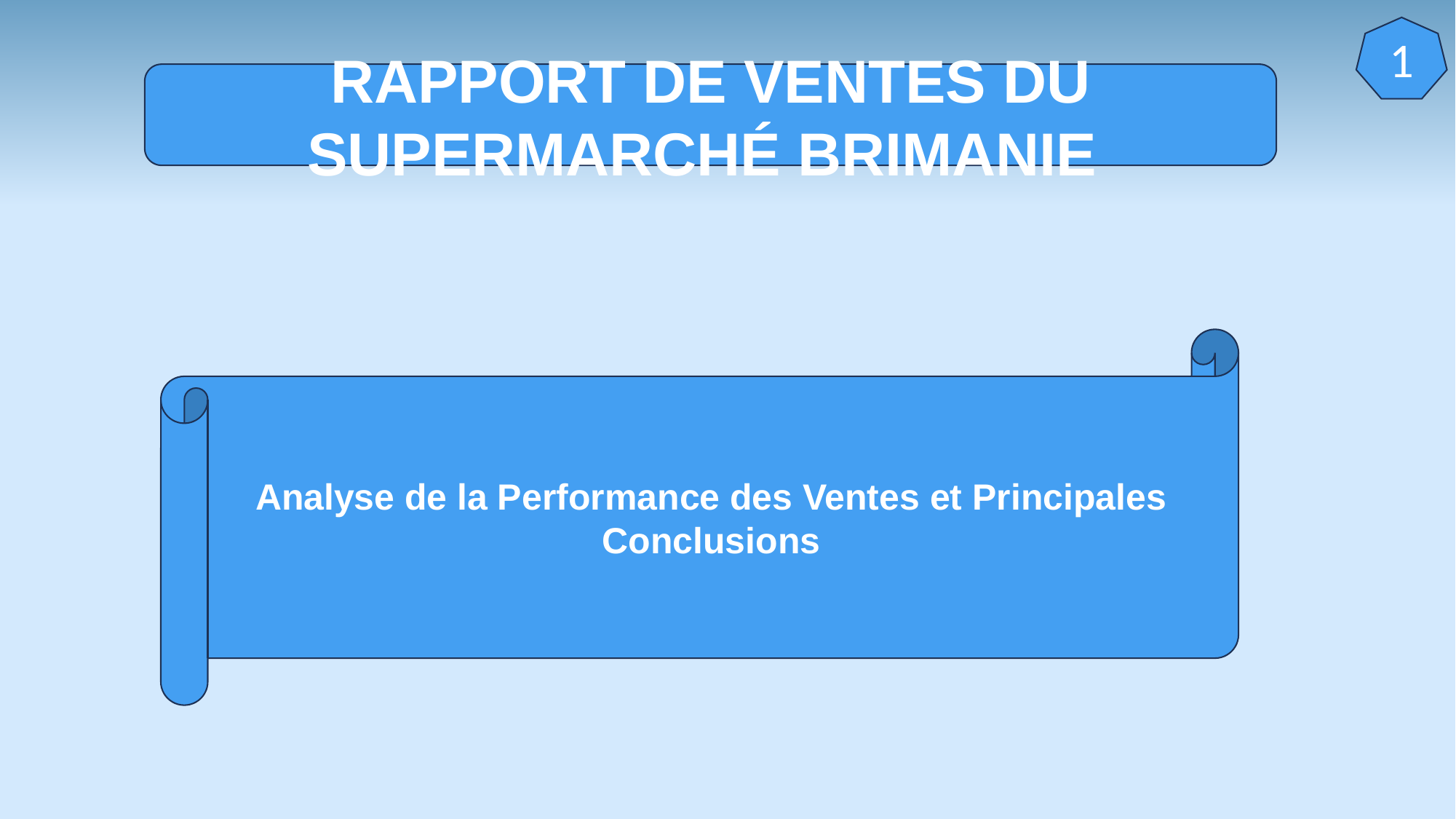

1
RAPPORT DE VENTES du Supermarché BRIMANIE
Analyse de la Performance des Ventes et Principales Conclusions